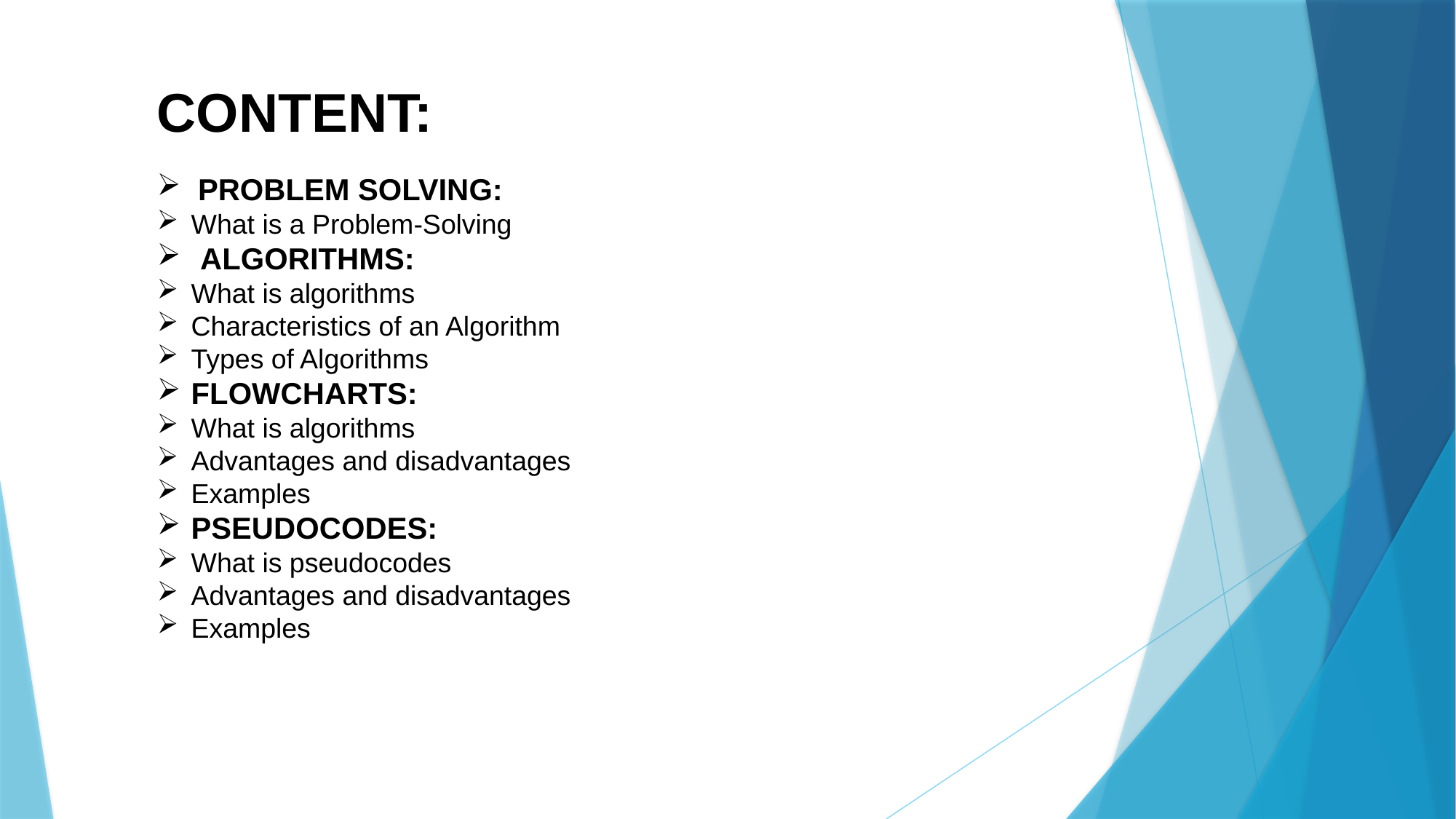

CONTENT:
PROBLEM SOLVING:
What is a Problem-Solving
 ALGORITHMS:
What is algorithms
Characteristics of an Algorithm
Types of Algorithms
FLOWCHARTS:
What is algorithms
Advantages and disadvantages
Examples
PSEUDOCODES:
What is pseudocodes
Advantages and disadvantages
Examples